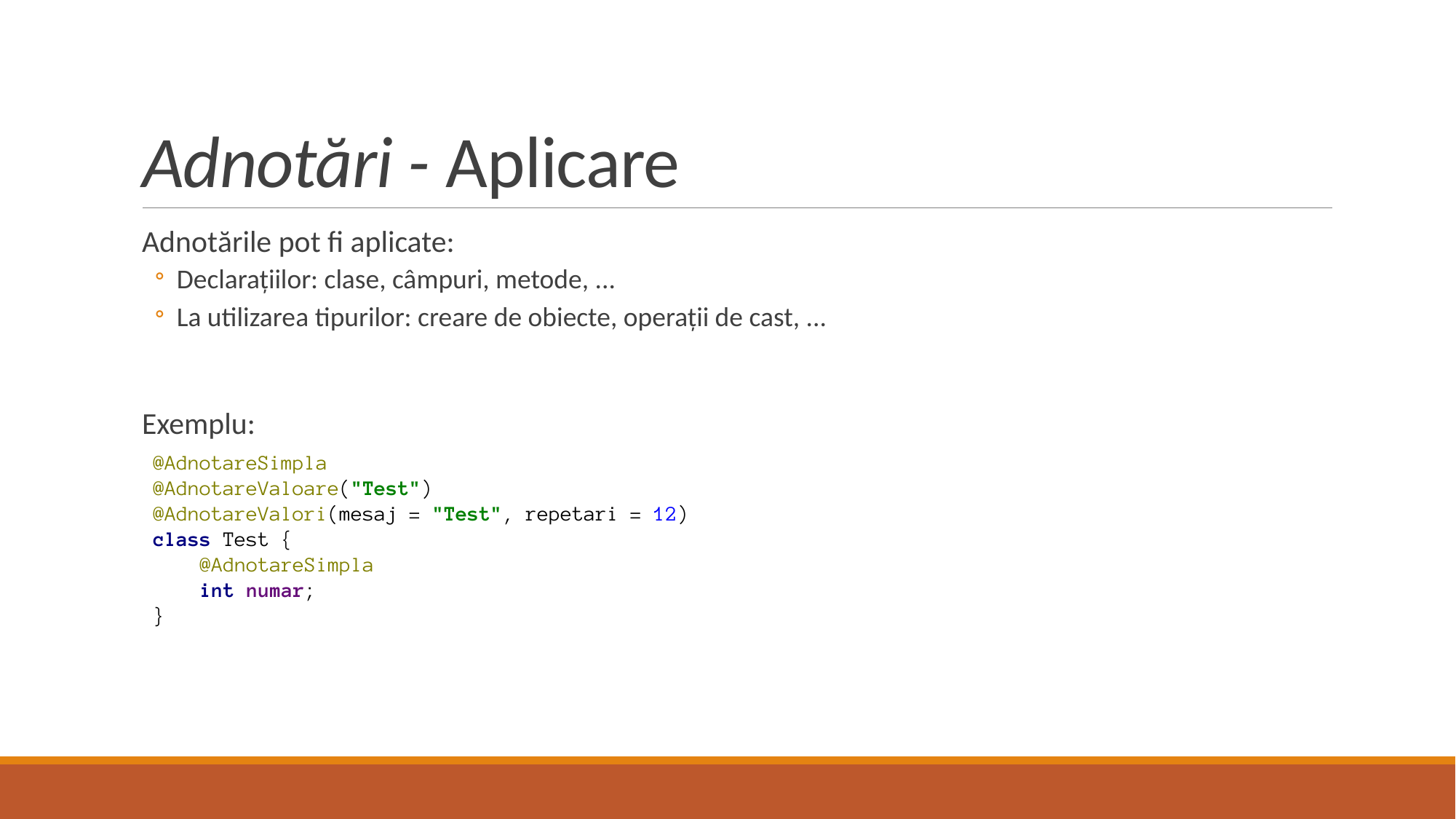

# Adnotări - Aplicare
Adnotările pot fi aplicate:
Declarațiilor: clase, câmpuri, metode, ...
La utilizarea tipurilor: creare de obiecte, operații de cast, ...

Exemplu:

@AdnotareSimpla
@AdnotareValoare("Test")
@AdnotareValori(mesaj = "Test", repetari = 12)
class Test {
    @AdnotareSimpla
    int numar;
}